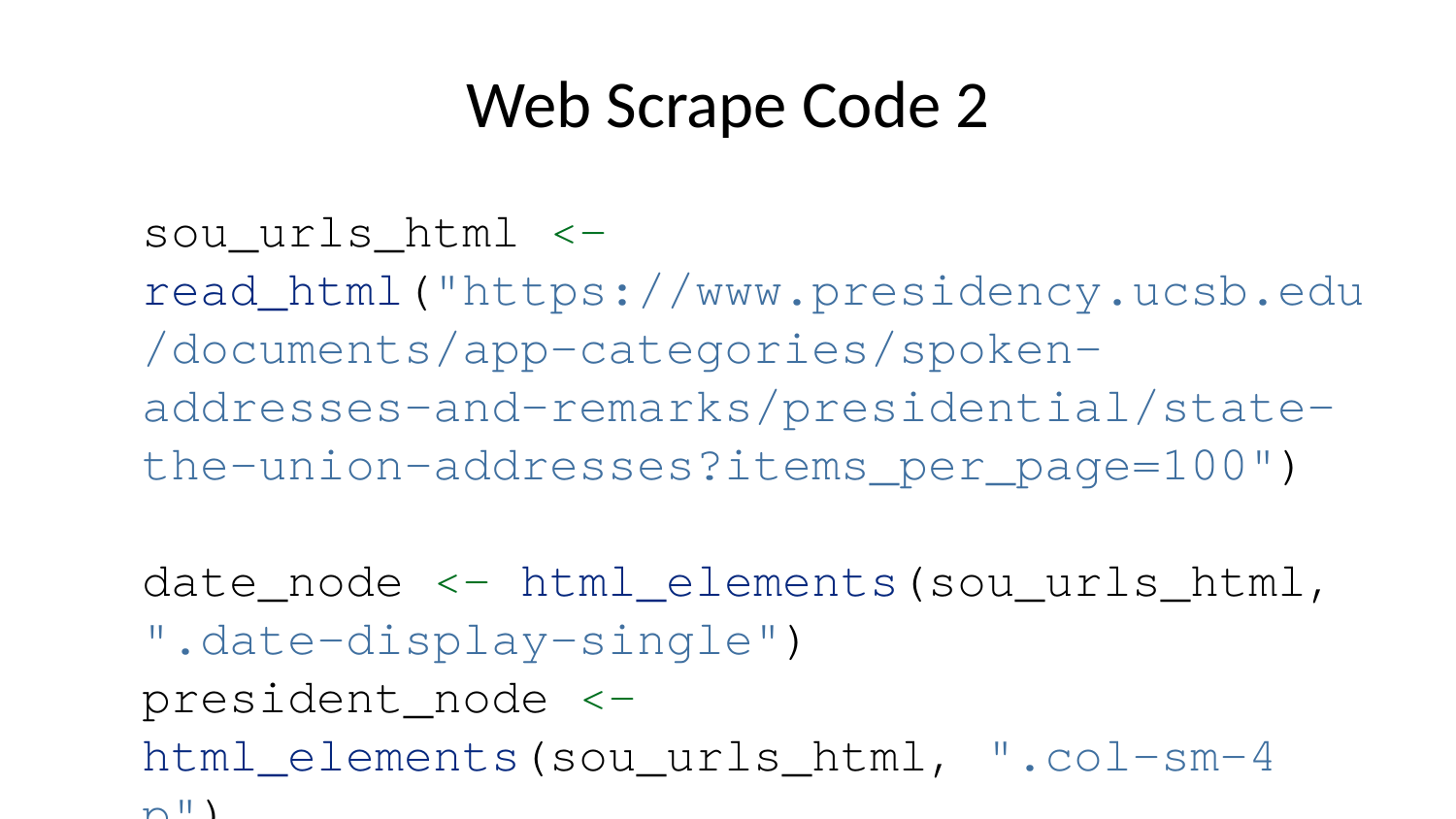

# Web Scrape Code 2
sou_urls_html <- read_html("https://www.presidency.ucsb.edu/documents/app-categories/spoken-addresses-and-remarks/presidential/state-the-union-addresses?items_per_page=100")
date_node <- html_elements(sou_urls_html, ".date-display-single")
president_node <- html_elements(sou_urls_html, ".col-sm-4 p")
url_node <- html_elements(sou_urls_html, ".field-title a")
date_txt <- (xml_text(date_node, trim = TRUE))
pres_txt <- (xml_text(president_node, trim = TRUE))
url_txt <- html_attr(url_node, "href")
sou_table <- tibble(
  date = date_txt,
  pres = pres_txt,
  url = url_txt
)
url_table <- url_table |> rbind(sou_table)